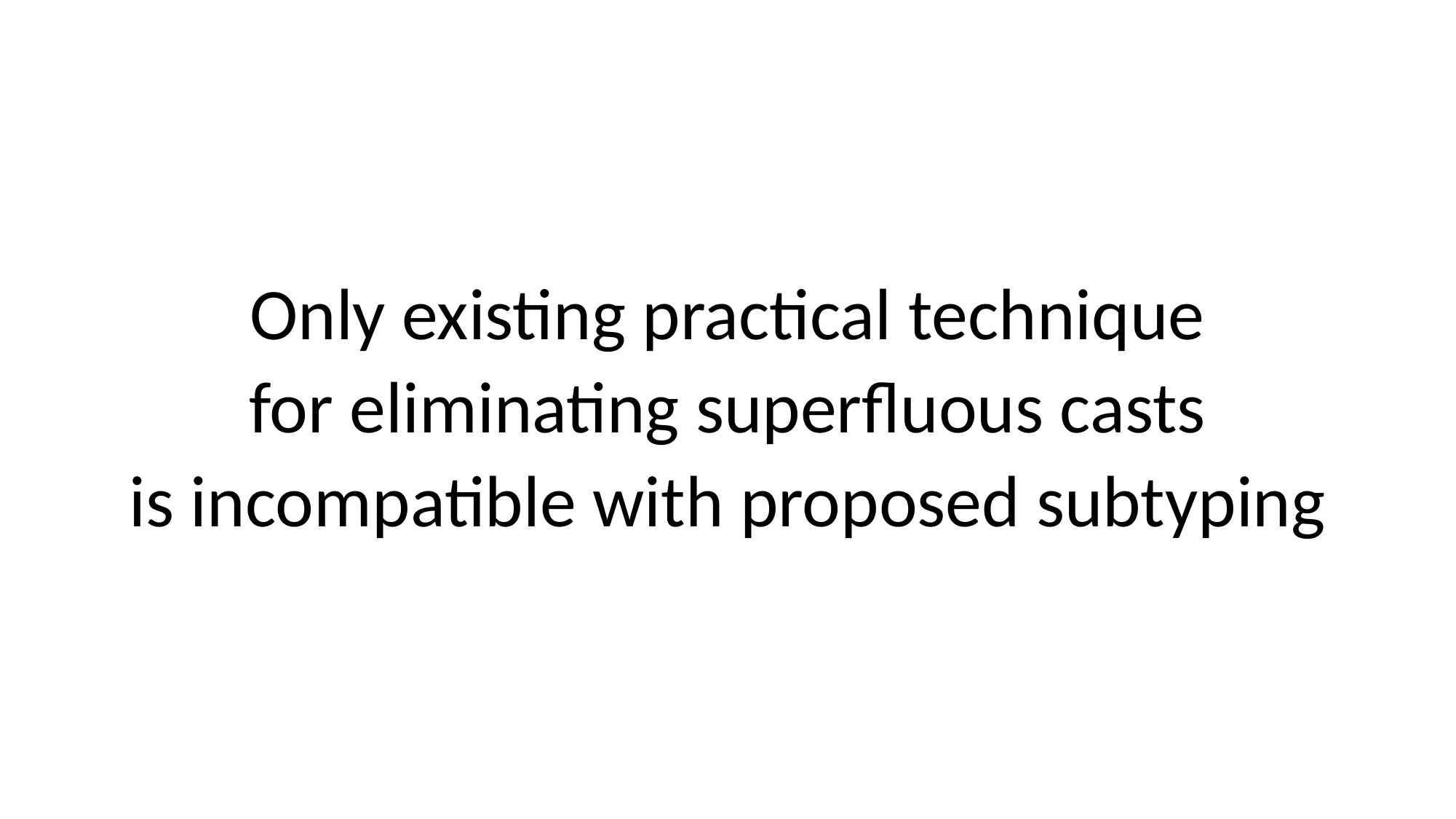

Only existing practical technique
for eliminating superfluous casts
is incompatible with proposed subtyping